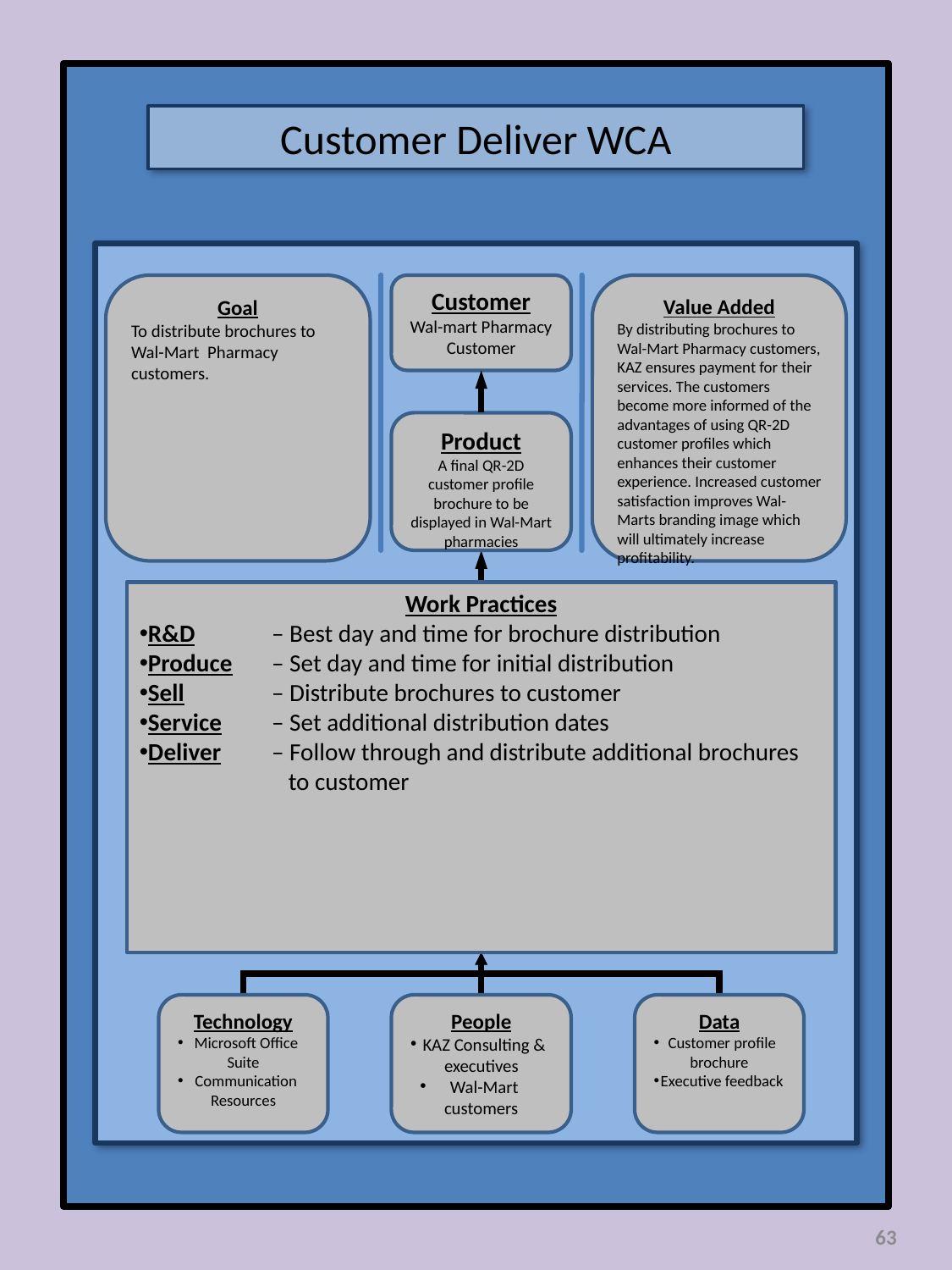

Customer Deliver WCA

Goal
To distribute brochures to Wal-Mart  Pharmacy customers.
Customer
Wal-mart Pharmacy Customer
Value Added
By distributing brochures to Wal-Mart Pharmacy customers, KAZ ensures payment for their services. The customers become more informed of the advantages of using QR-2D customer profiles which enhances their customer experience. Increased customer satisfaction improves Wal-Marts branding image which will ultimately increase profitability.
Product
A final QR-2D customer profile brochure to be displayed in Wal-Mart pharmacies
Work Practices
R&D	 – Best day and time for brochure distribution
Produce	 – Set day and time for initial distribution
Sell 	 – Distribute brochures to customer
Service	 – Set additional distribution dates
Deliver 	 – Follow through and distribute additional brochures 	    to customer
Technology
Microsoft Office Suite
Communication Resources
People
KAZ Consulting & executives
Wal-Mart customers

Data
Customer profile brochure
Executive feedback
63